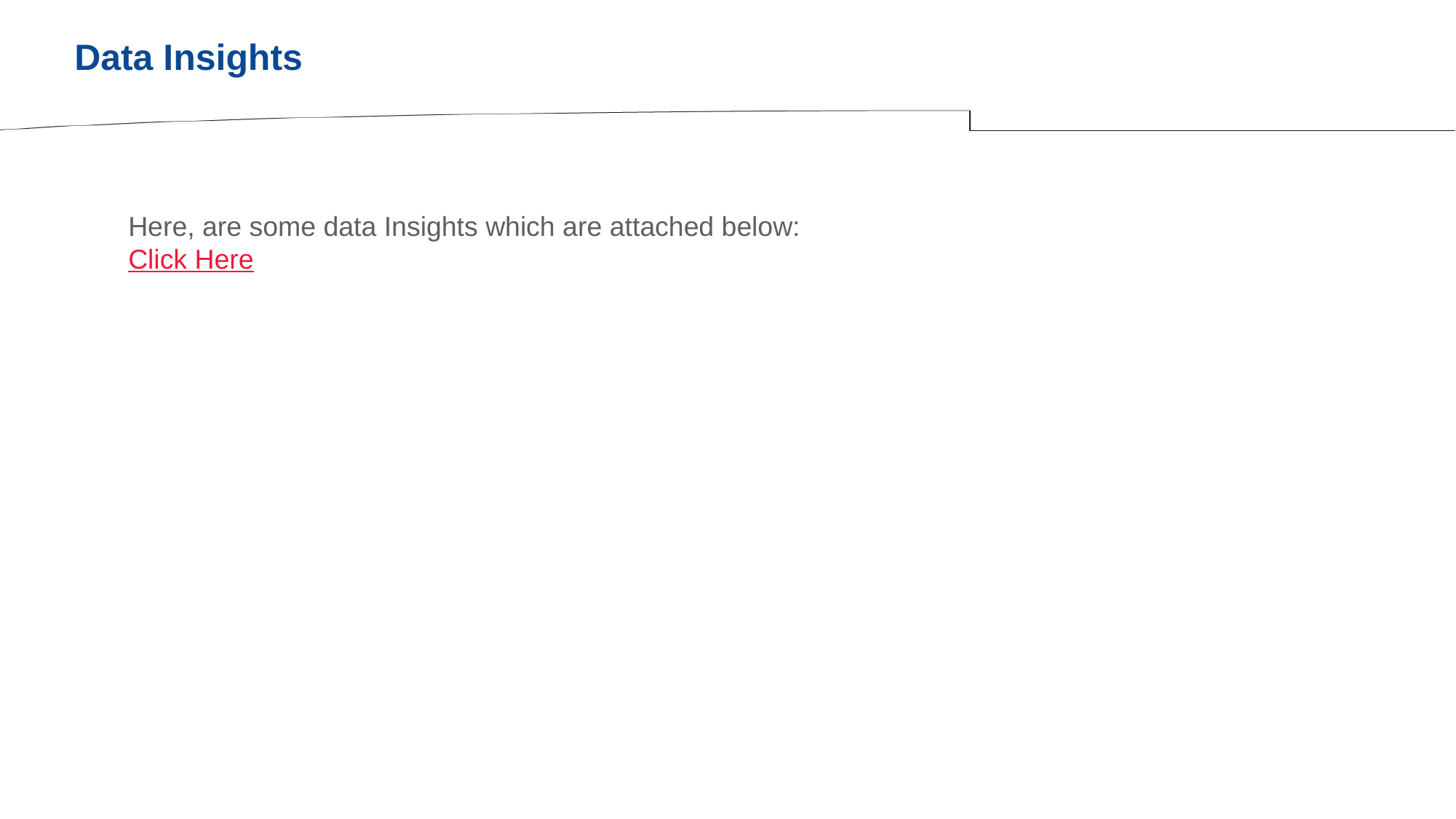

# Data Insights
Here, are some data Insights which are attached below:
Click Here